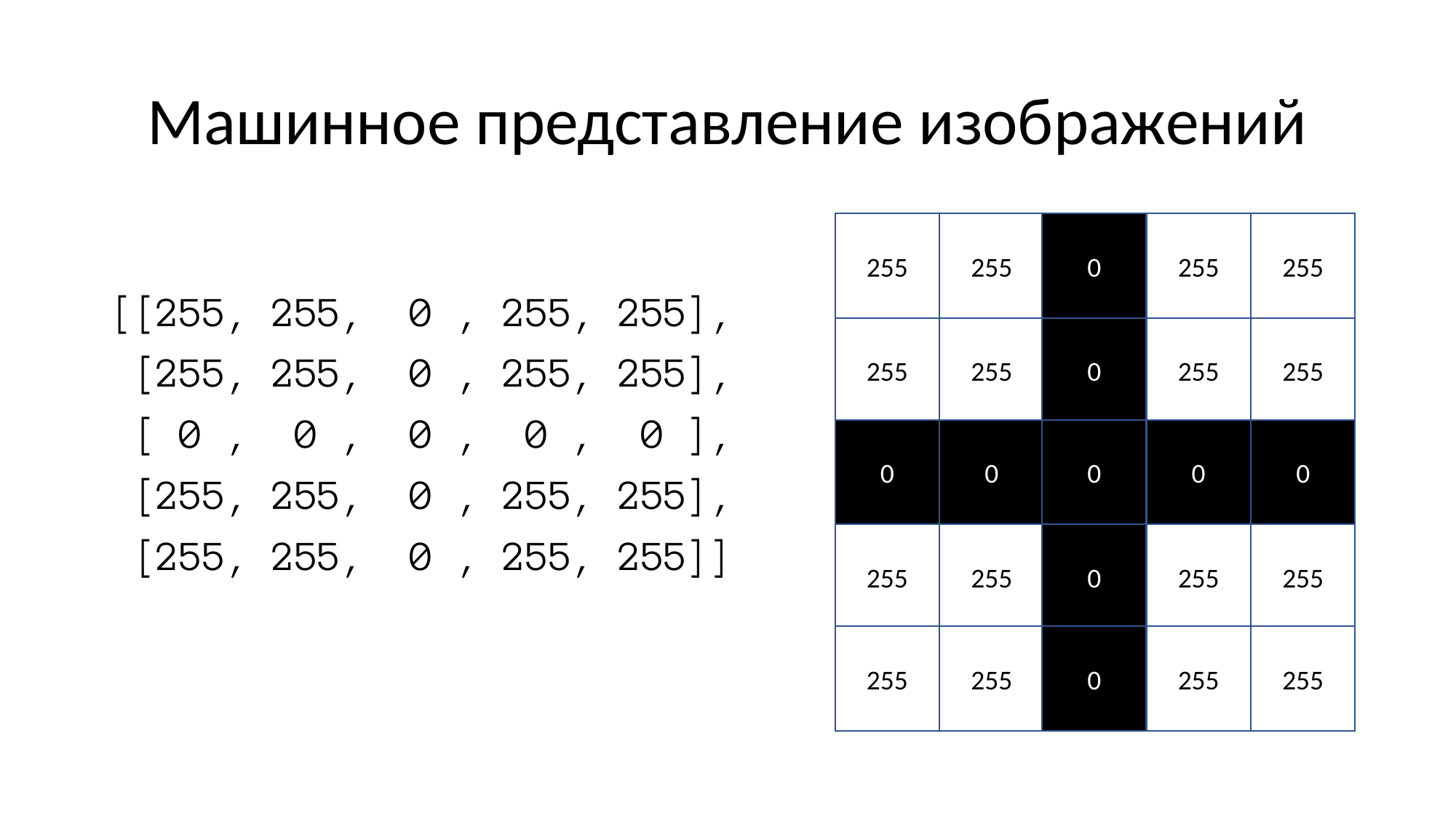

# Машинное представление изображений
255
255
0
255
255

[[255, 255,  0 , 255, 255],
 [255, 255,  0 , 255, 255],
 [ 0 ,  0 ,  0 ,  0 ,  0 ],
 [255, 255,  0 , 255, 255],
 [255, 255,  0 , 255, 255]]
255
255
0
255
255
0
0
0
0
0
255
255
0
255
255
255
255
0
255
255